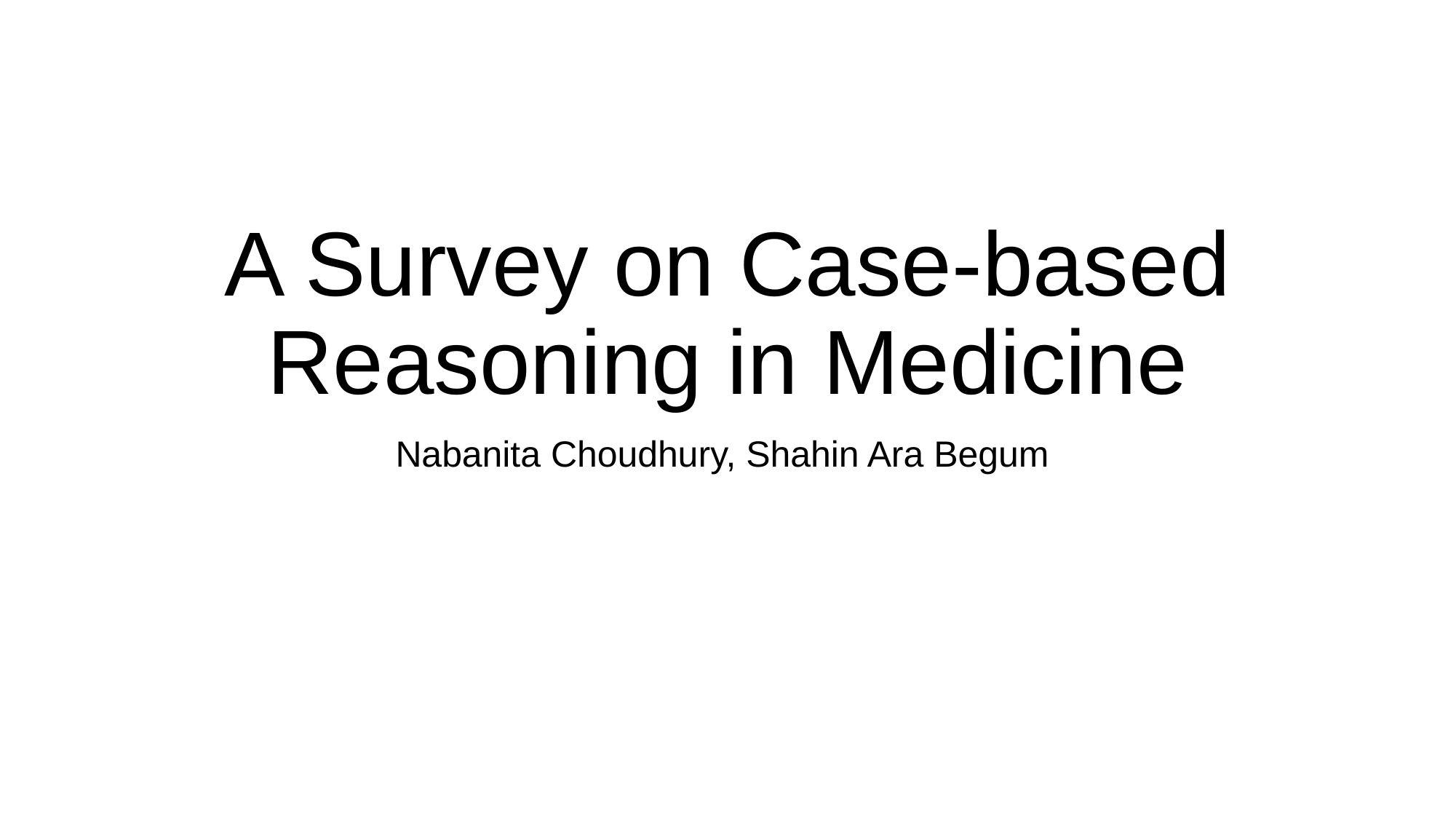

# A Survey on Case-based Reasoning in Medicine
Nabanita Choudhury, Shahin Ara Begum